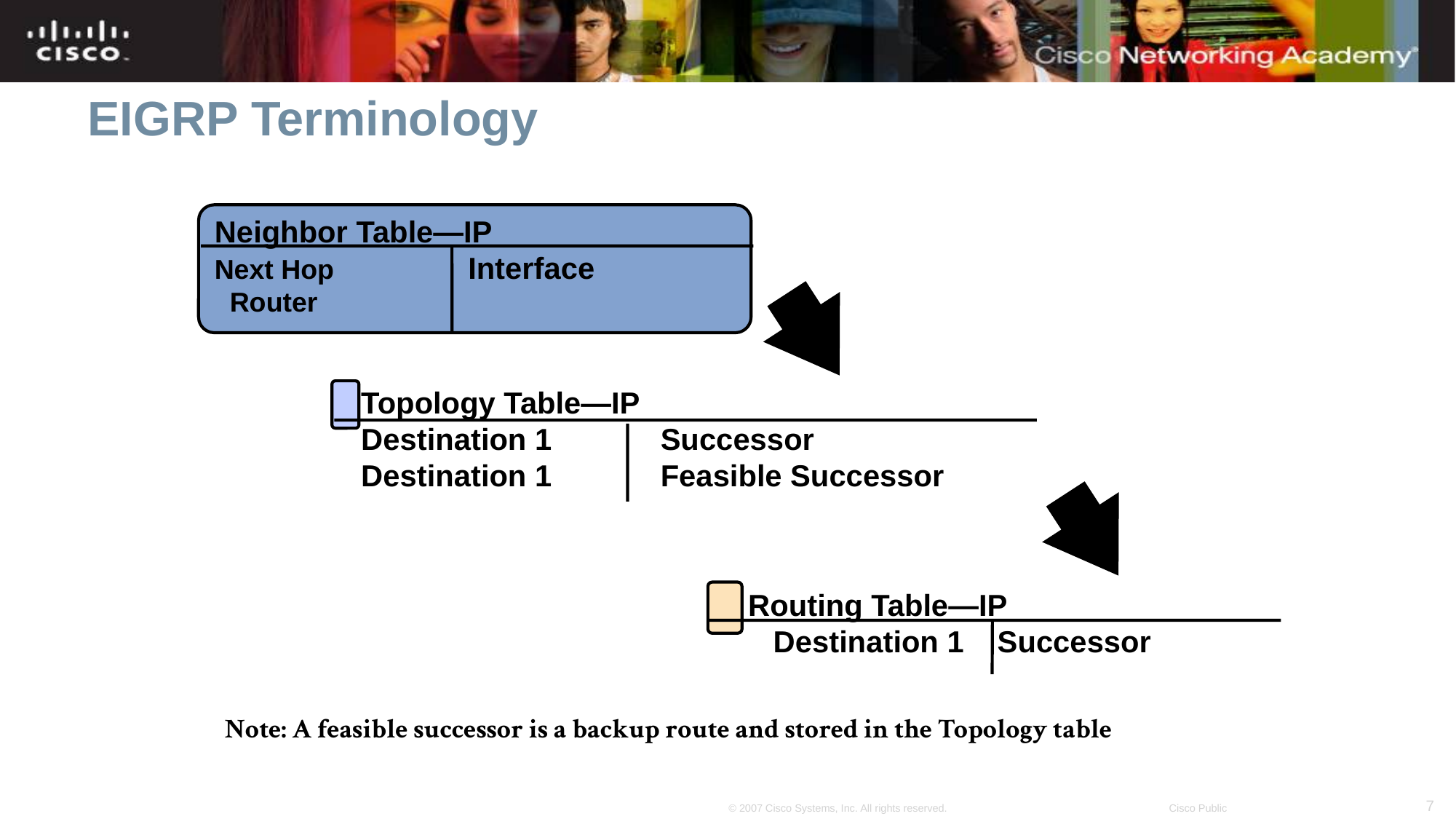

# EIGRP Terminology

Neighbor Table—IP
Next Hop                Interface
  Router

 Topology Table—IP
 Destination 1             Successor
 Destination 1             Feasible Successor

  Routing Table—IP
     Destination 1    Successor

Note: A feasible successor is a backup route and stored in the Topology table